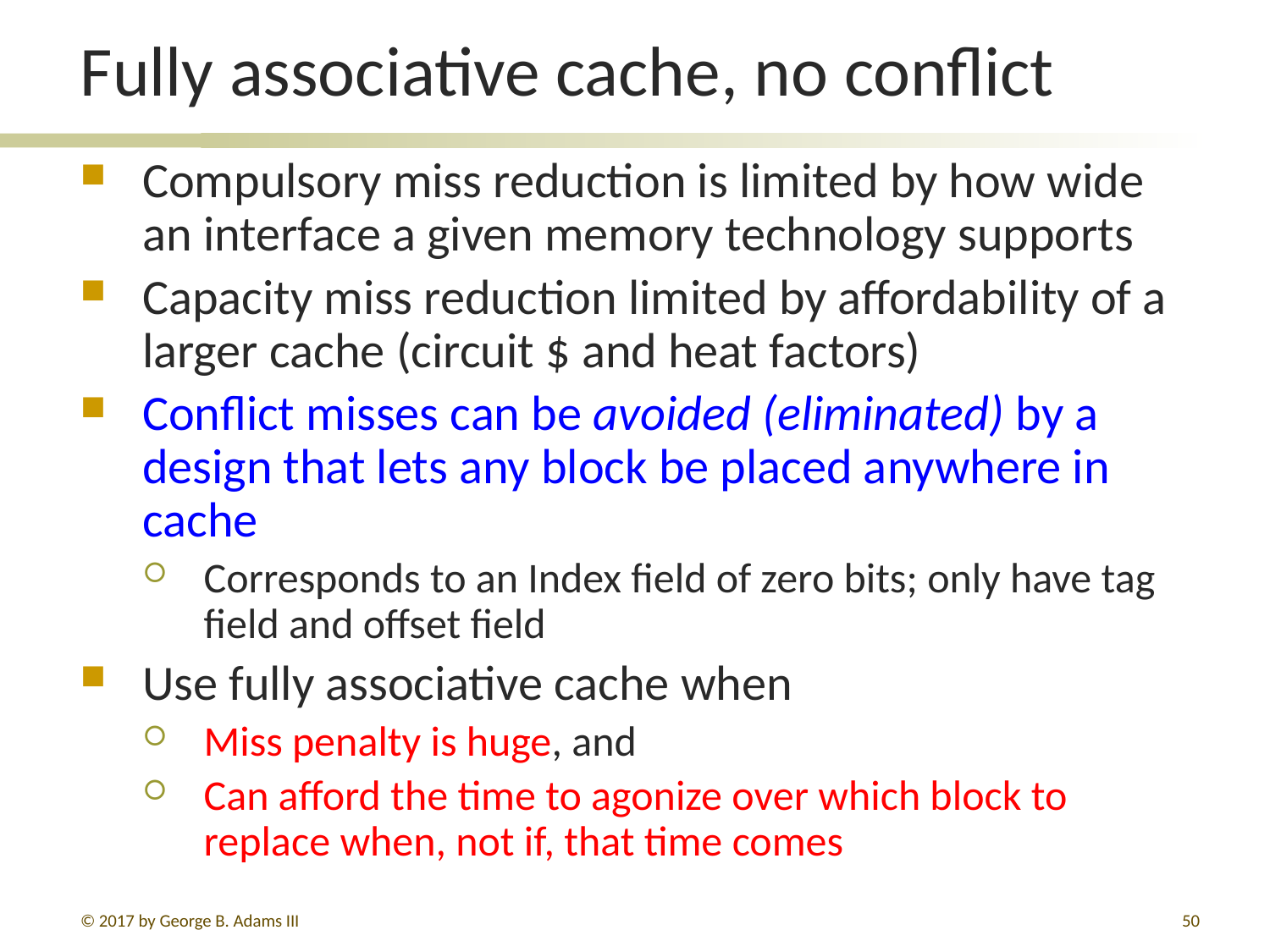

# Fully associative cache, no conflict
Compulsory miss reduction is limited by how wide an interface a given memory technology supports
Capacity miss reduction limited by affordability of a larger cache (circuit $ and heat factors)
Conflict misses can be avoided (eliminated) by a design that lets any block be placed anywhere in cache
Corresponds to an Index field of zero bits; only have tag field and offset field
Use fully associative cache when
Miss penalty is huge, and
Can afford the time to agonize over which block to replace when, not if, that time comes
© 2017 by George B. Adams III
50